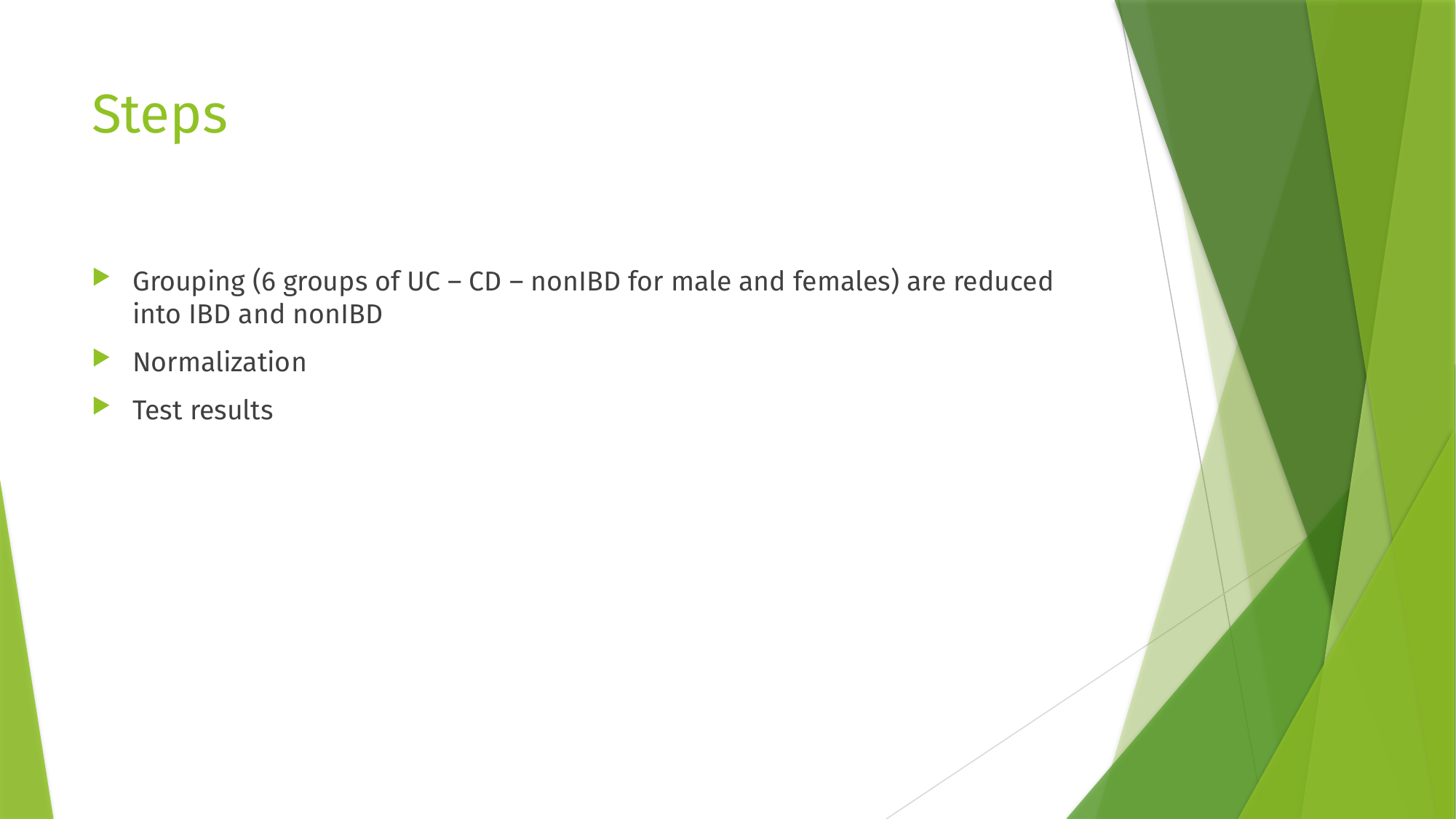

# Steps
Grouping (6 groups of UC – CD – nonIBD for male and females) are reduced into IBD and nonIBD
Normalization
Test results